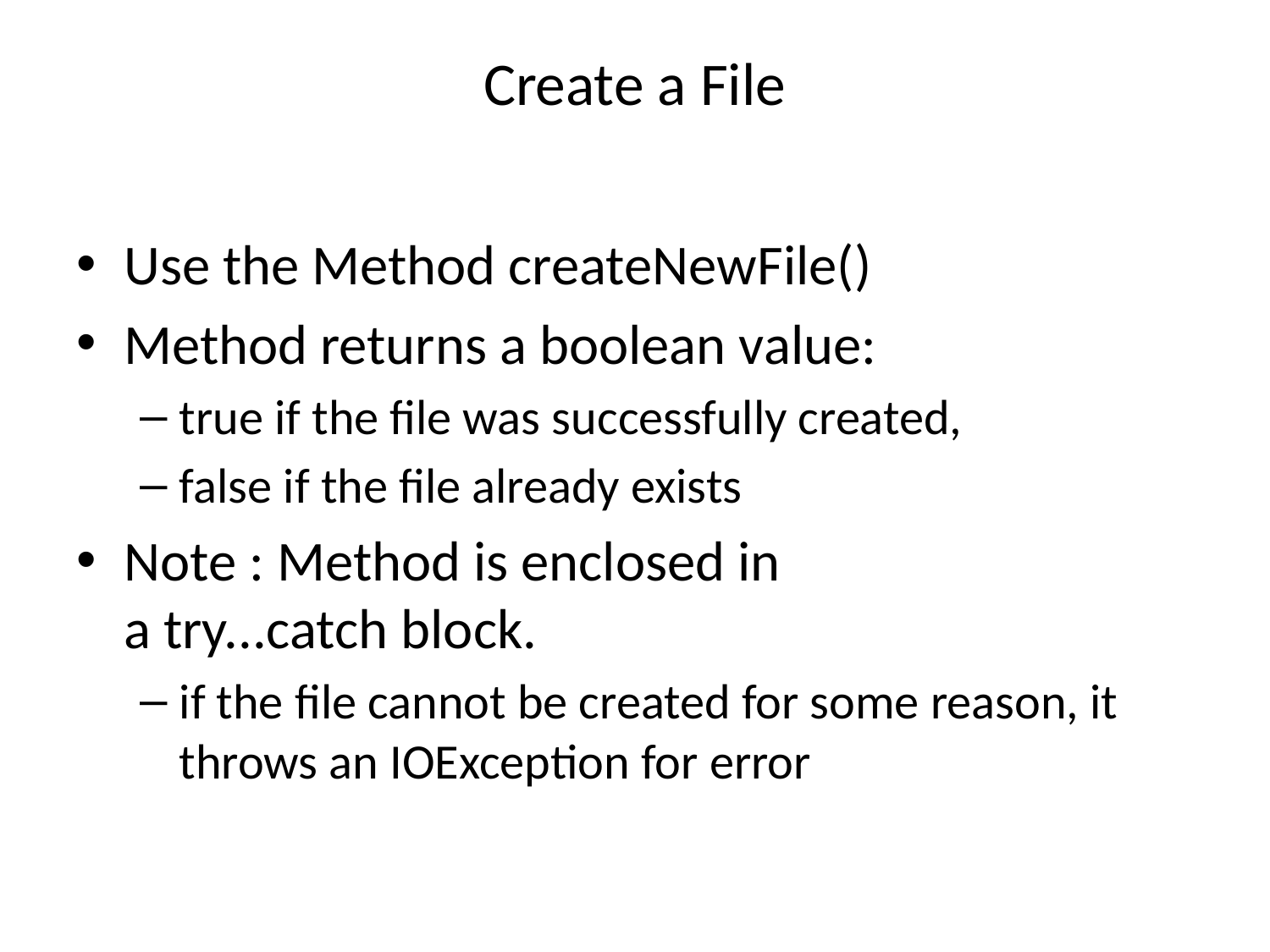

# Create a File
Use the Method createNewFile()
Method returns a boolean value:
true if the file was successfully created,
false if the file already exists
Note : Method is enclosed in a try...catch block.
if the file cannot be created for some reason, it throws an IOException for error